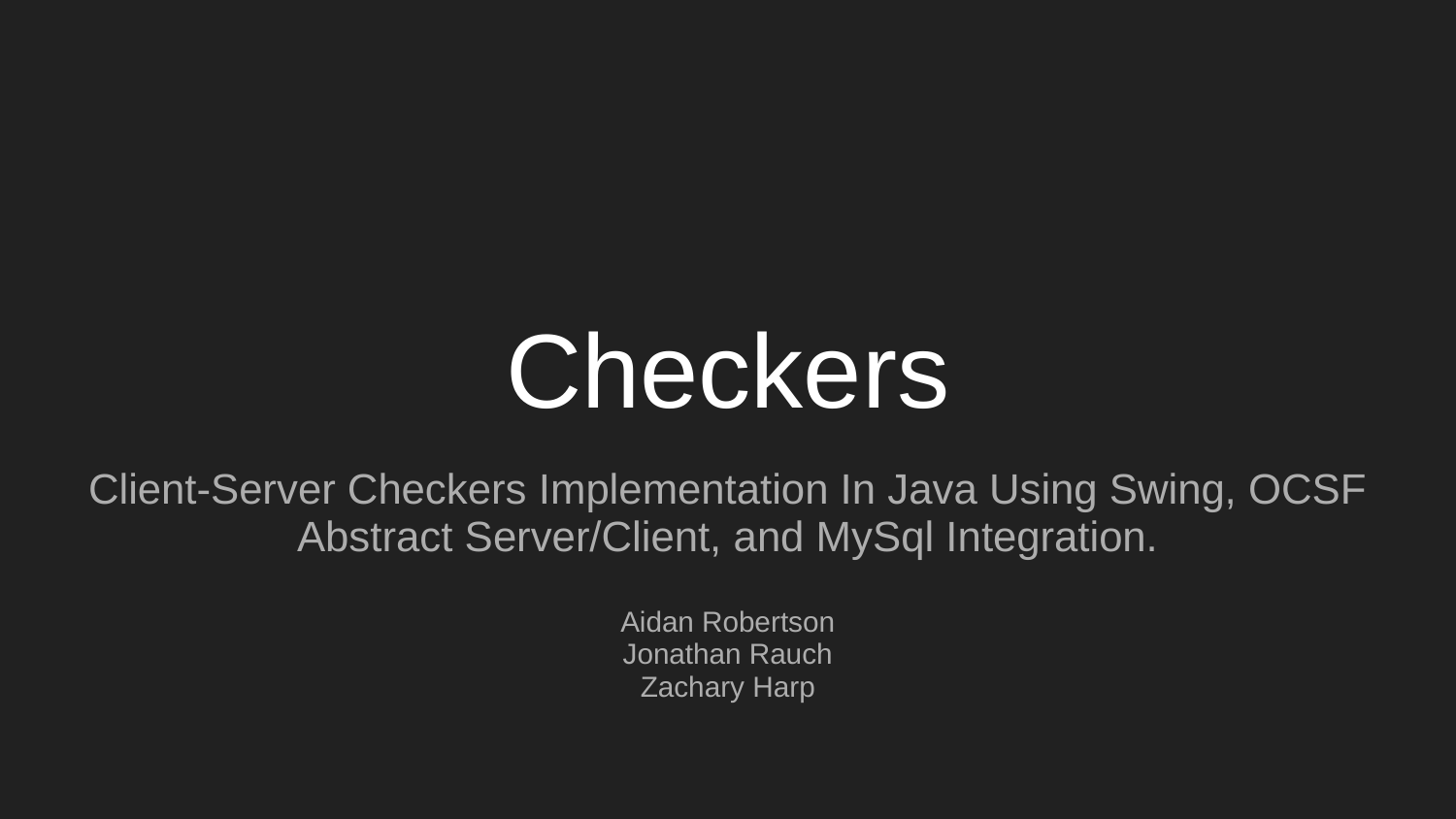

# Checkers
Client-Server Checkers Implementation In Java Using Swing, OCSF Abstract Server/Client, and MySql Integration.
Aidan Robertson
Jonathan Rauch
Zachary Harp